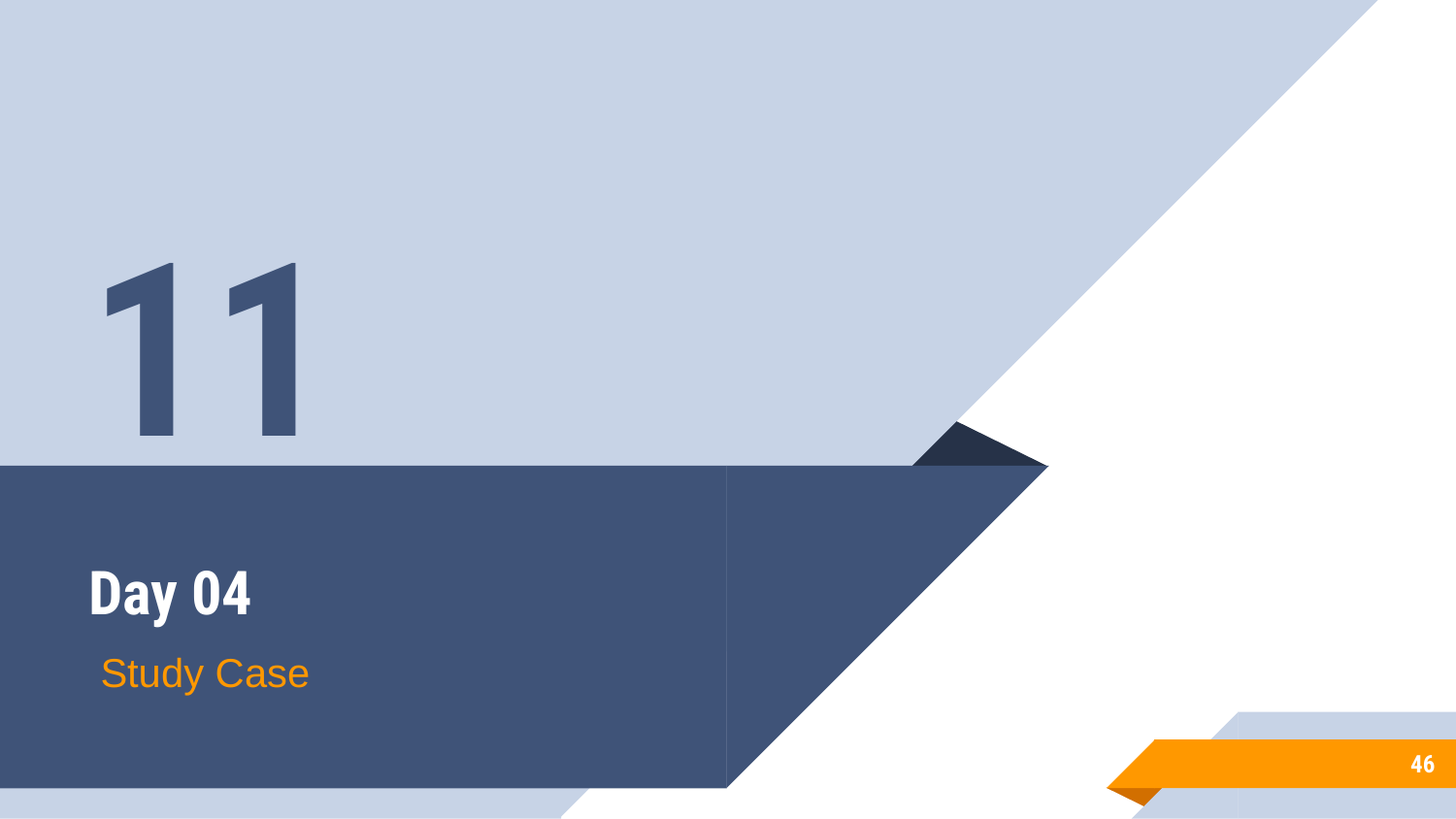

11
# Day 04
Study Case
46